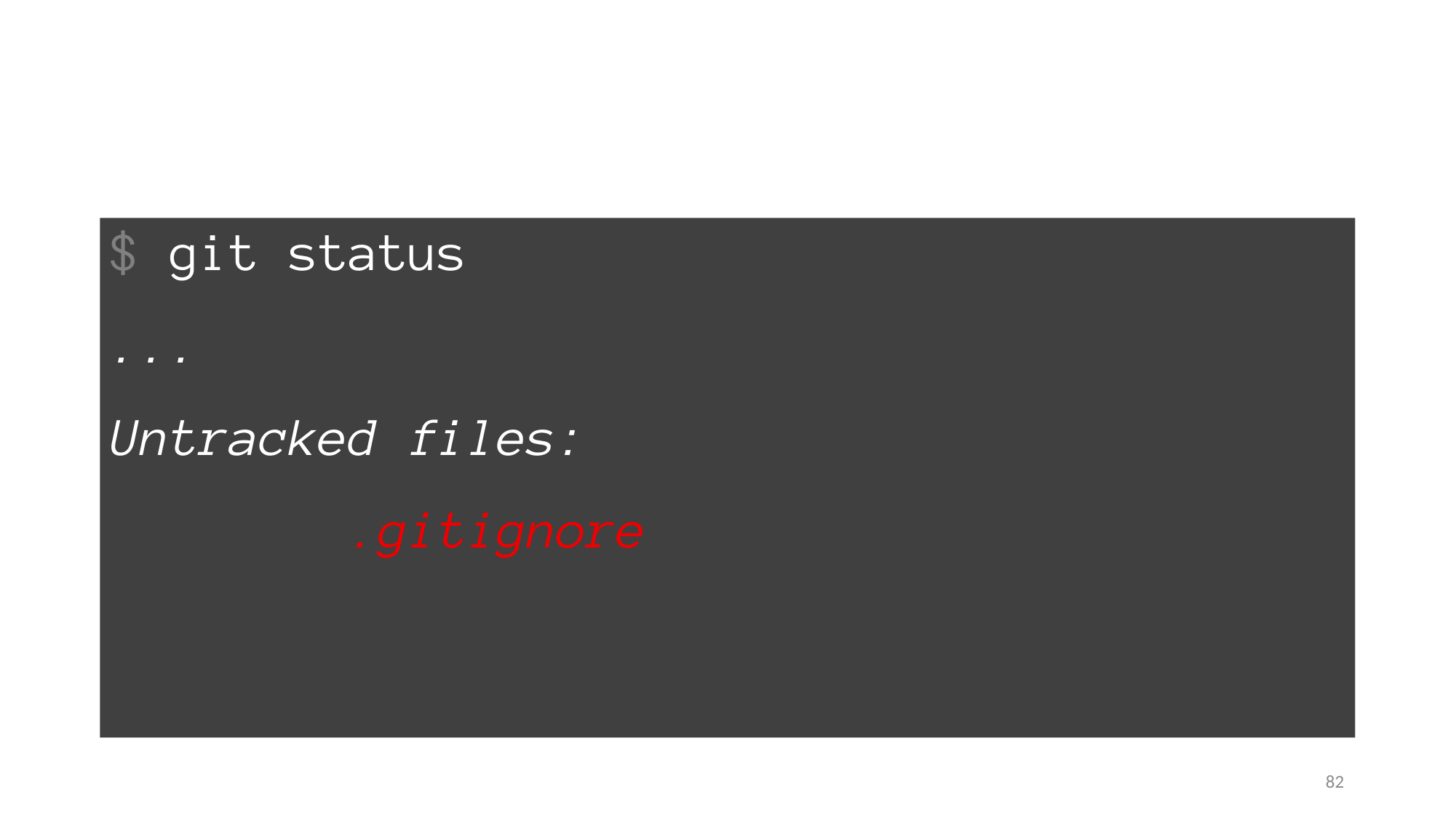

$ git status
...
Untracked files:
        .gitignore
82